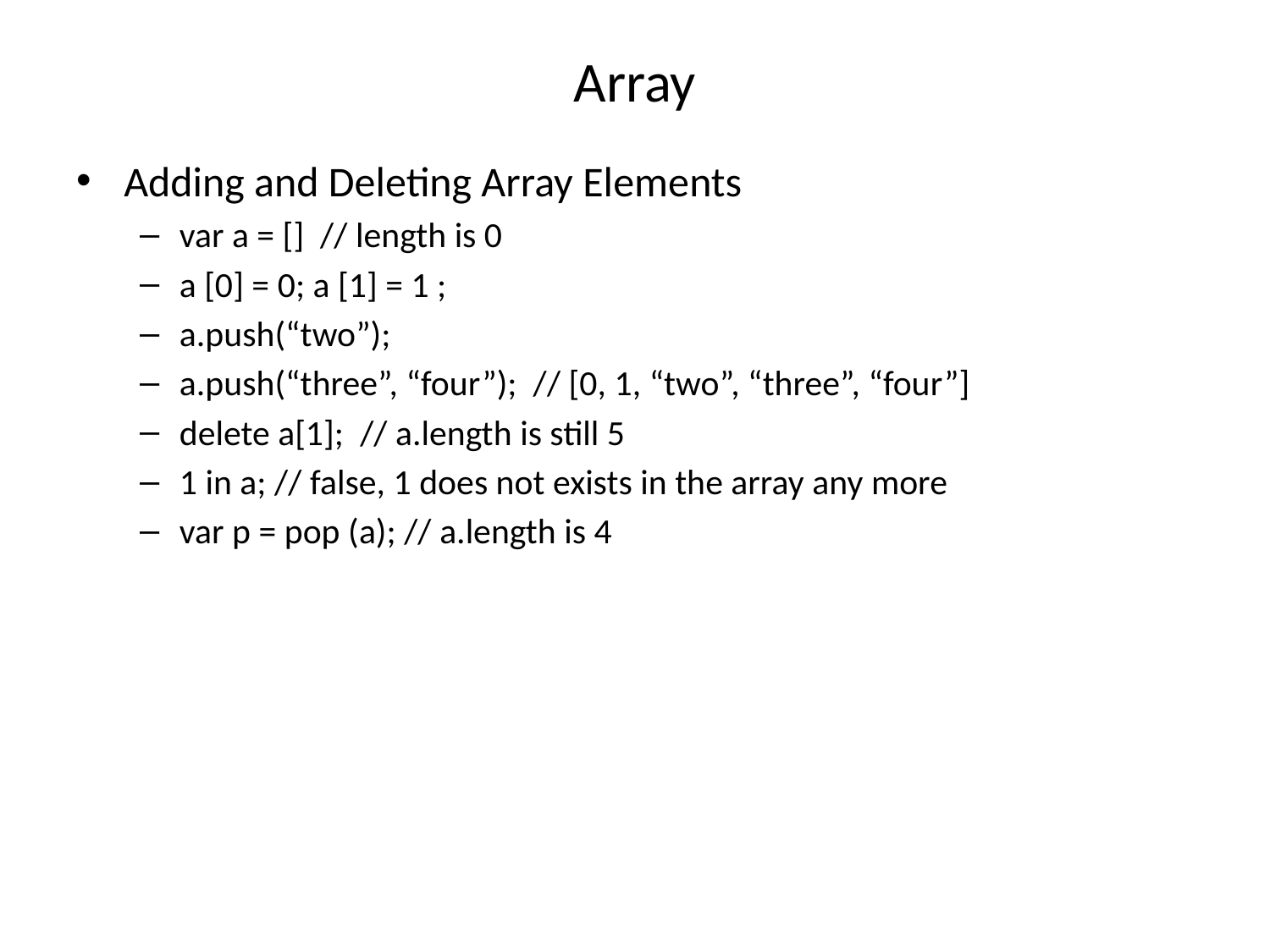

# Array
Adding and Deleting Array Elements
var a = []  // length is 0
a [0] = 0; a [1] = 1 ;
a.push(“two”);
a.push(“three”, “four”);  // [0, 1, “two”, “three”, “four”]
delete a[1];  // a.length is still 5
1 in a; // false, 1 does not exists in the array any more
var p = pop (a); // a.length is 4